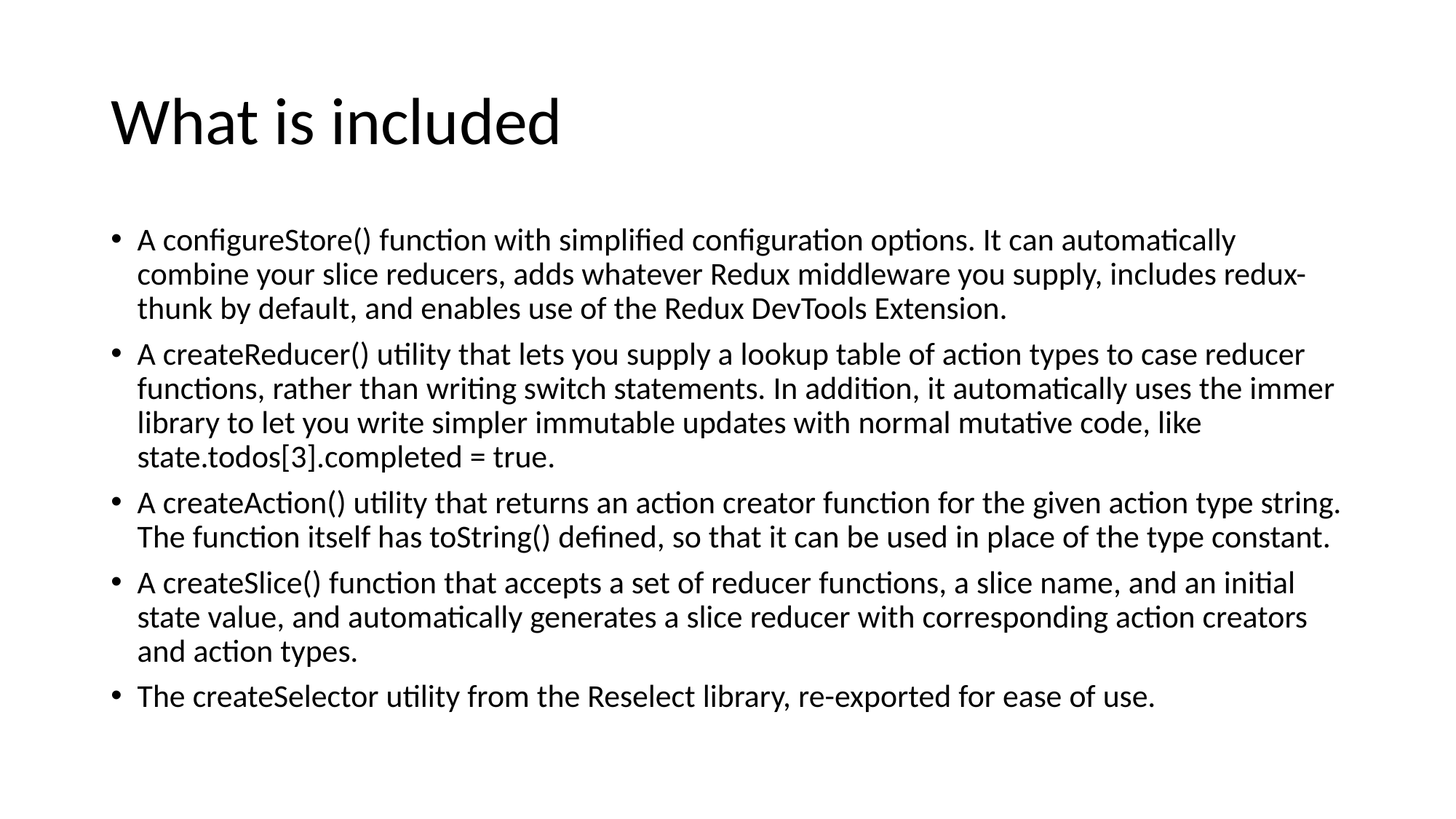

# What is included
A configureStore() function with simplified configuration options. It can automatically combine your slice reducers, adds whatever Redux middleware you supply, includes redux-thunk by default, and enables use of the Redux DevTools Extension.
A createReducer() utility that lets you supply a lookup table of action types to case reducer functions, rather than writing switch statements. In addition, it automatically uses the immer library to let you write simpler immutable updates with normal mutative code, like state.todos[3].completed = true.
A createAction() utility that returns an action creator function for the given action type string. The function itself has toString() defined, so that it can be used in place of the type constant.
A createSlice() function that accepts a set of reducer functions, a slice name, and an initial state value, and automatically generates a slice reducer with corresponding action creators and action types.
The createSelector utility from the Reselect library, re-exported for ease of use.